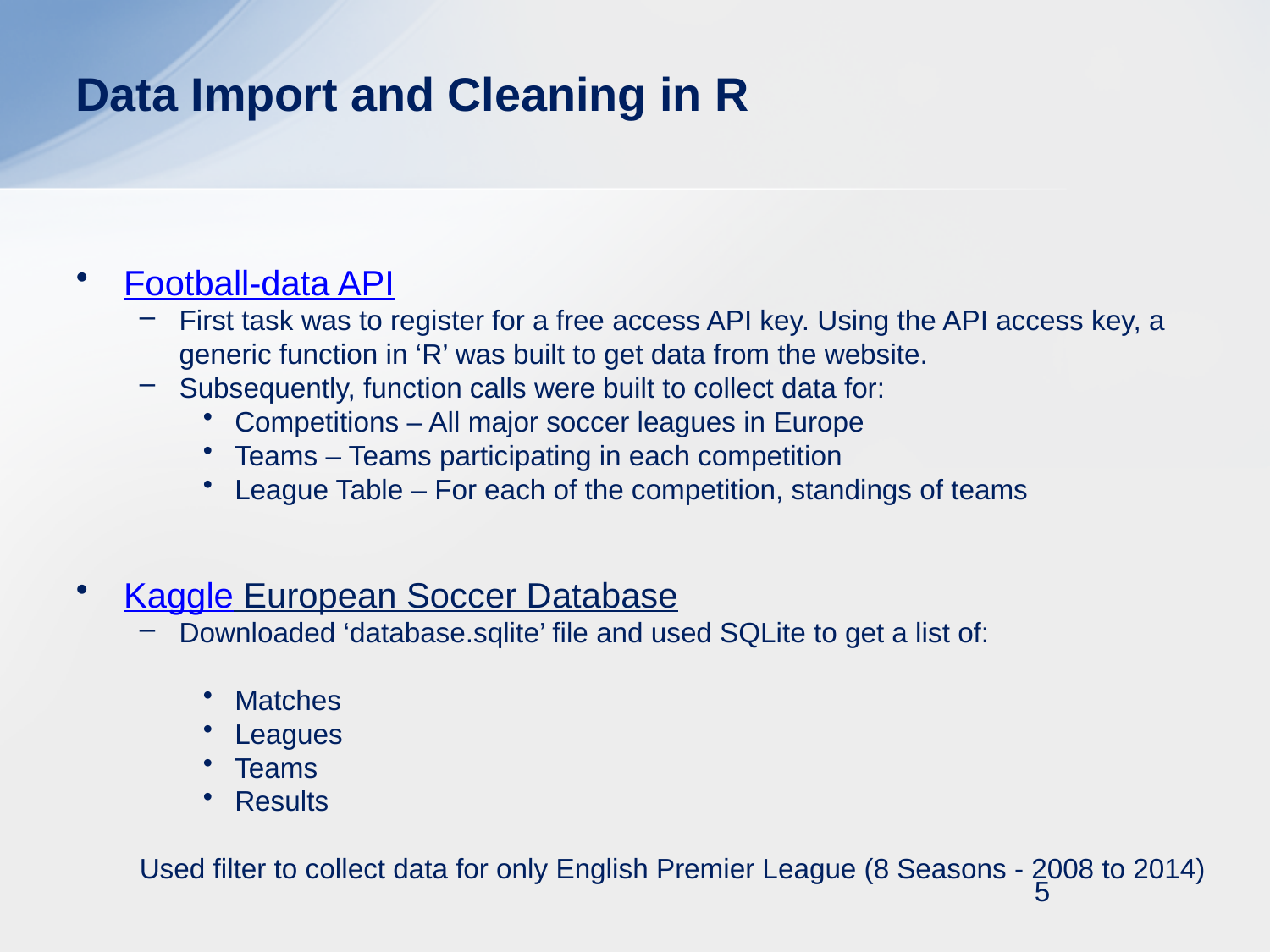

# Data Import and Cleaning in R

Football-data API
First task was to register for a free access API key. Using the API access key, a generic function in ‘R’ was built to get data from the website.
Subsequently, function calls were built to collect data for:
Competitions – All major soccer leagues in Europe
Teams – Teams participating in each competition
League Table – For each of the competition, standings of teams

Kaggle European Soccer Database
Downloaded ‘database.sqlite’ file and used SQLite to get a list of:

Matches
Leagues
Teams
Results

Used filter to collect data for only English Premier League (8 Seasons - 2008 to 2014)

5